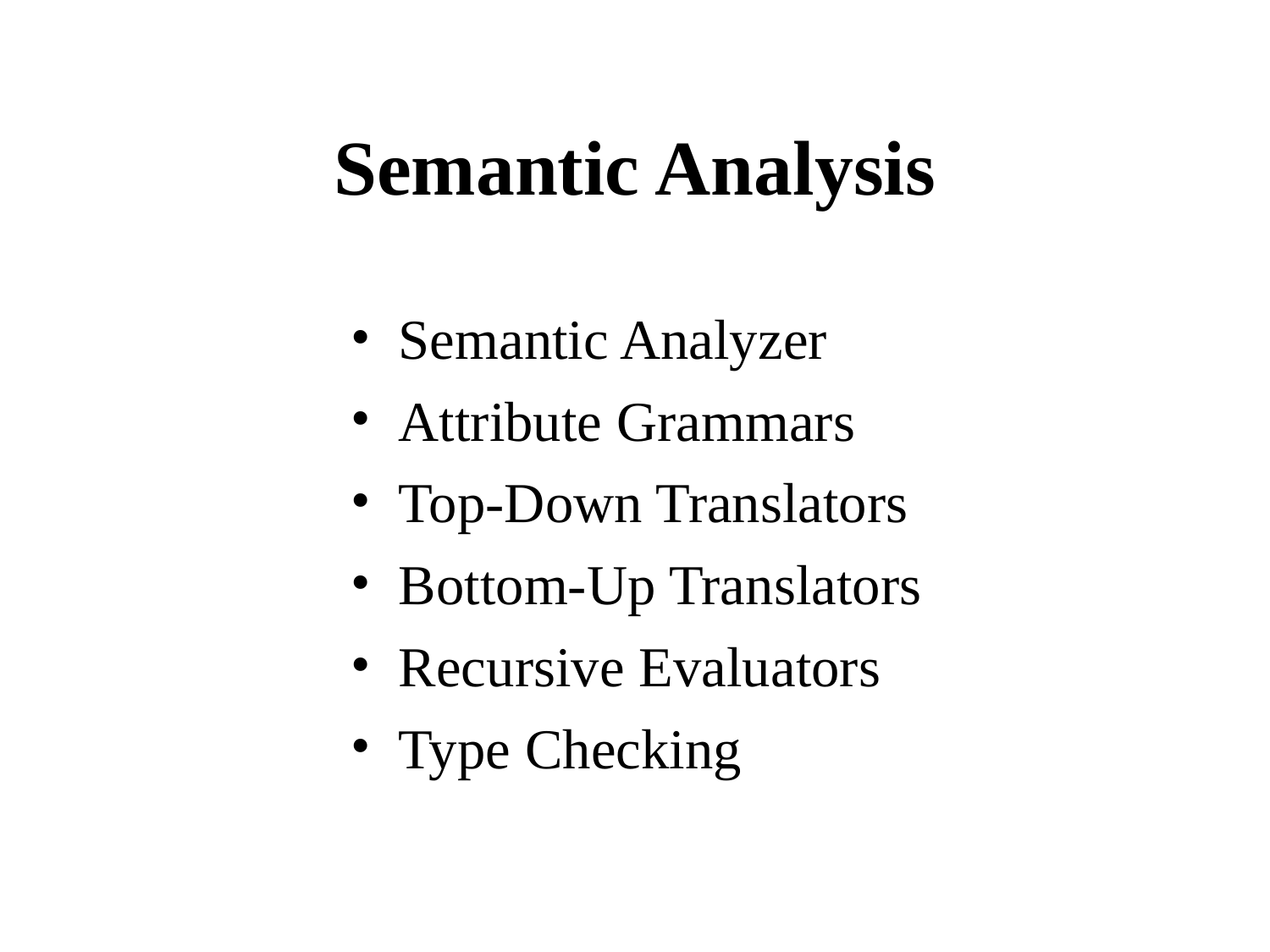

Semantic Analysis
Semantic Analyzer
Attribute Grammars
Top-Down Translators
Bottom-Up Translators
Recursive Evaluators
Type Checking